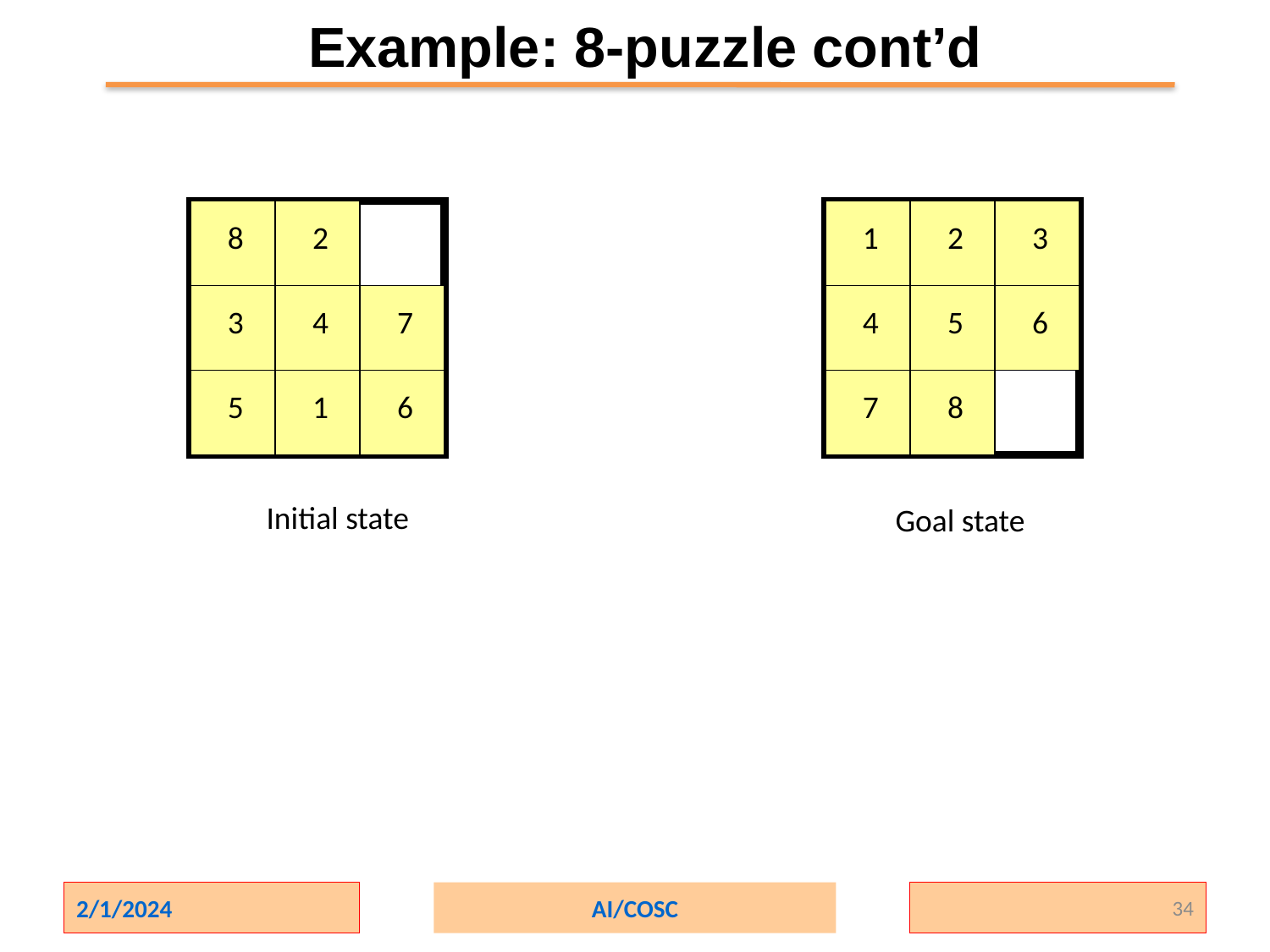

Example: 8-puzzle cont’d

8
2

3
4
7

5
1
6

1
2
3

4
5
6

7
8
Initial state
Goal state
2/1/2024
AI/COSC
34